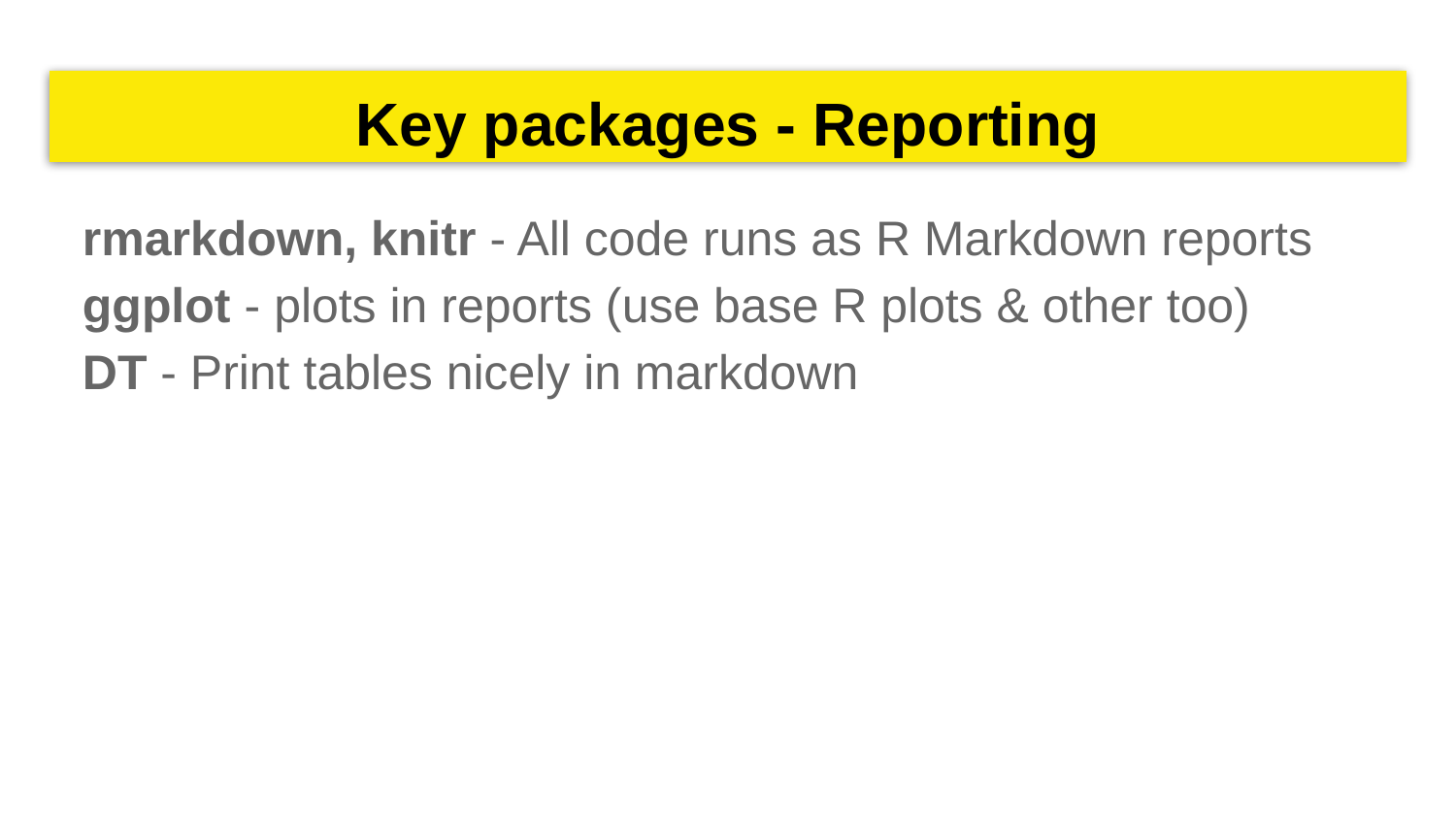

# Key packages - Reporting
rmarkdown, knitr - All code runs as R Markdown reports
ggplot - plots in reports (use base R plots & other too)
DT - Print tables nicely in markdown